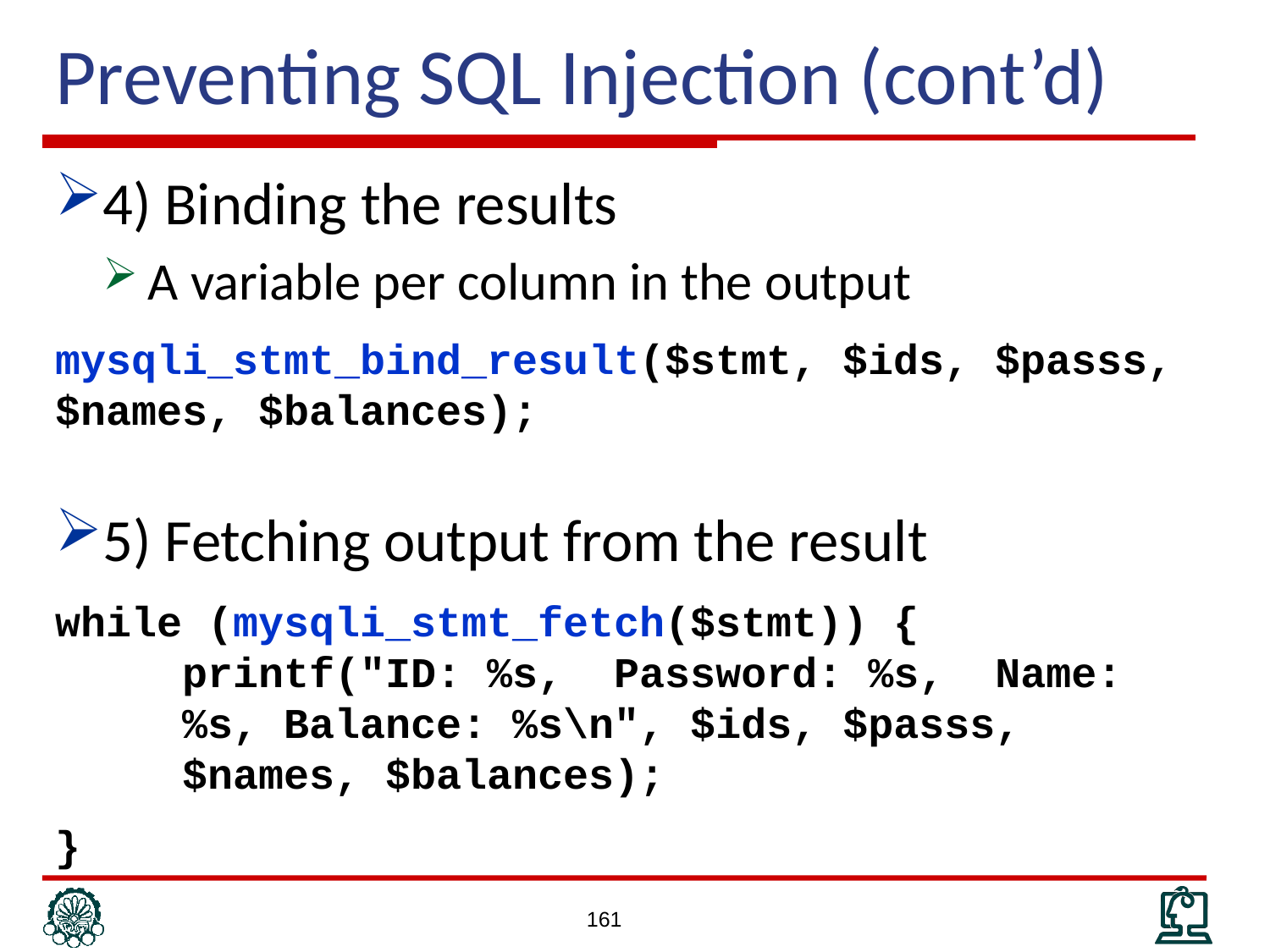

# Preventing SQL Injection (cont’d)
4) Binding the results
A variable per column in the output
mysqli_stmt_bind_result($stmt, $ids, $passs, $names, $balances);

5) Fetching output from the result
while (mysqli_stmt_fetch($stmt)) {
	printf("ID: %s,  Password: %s,  Name:
	%s, Balance: %s\n", $ids, $passs,
	$names, $balances);
}
161